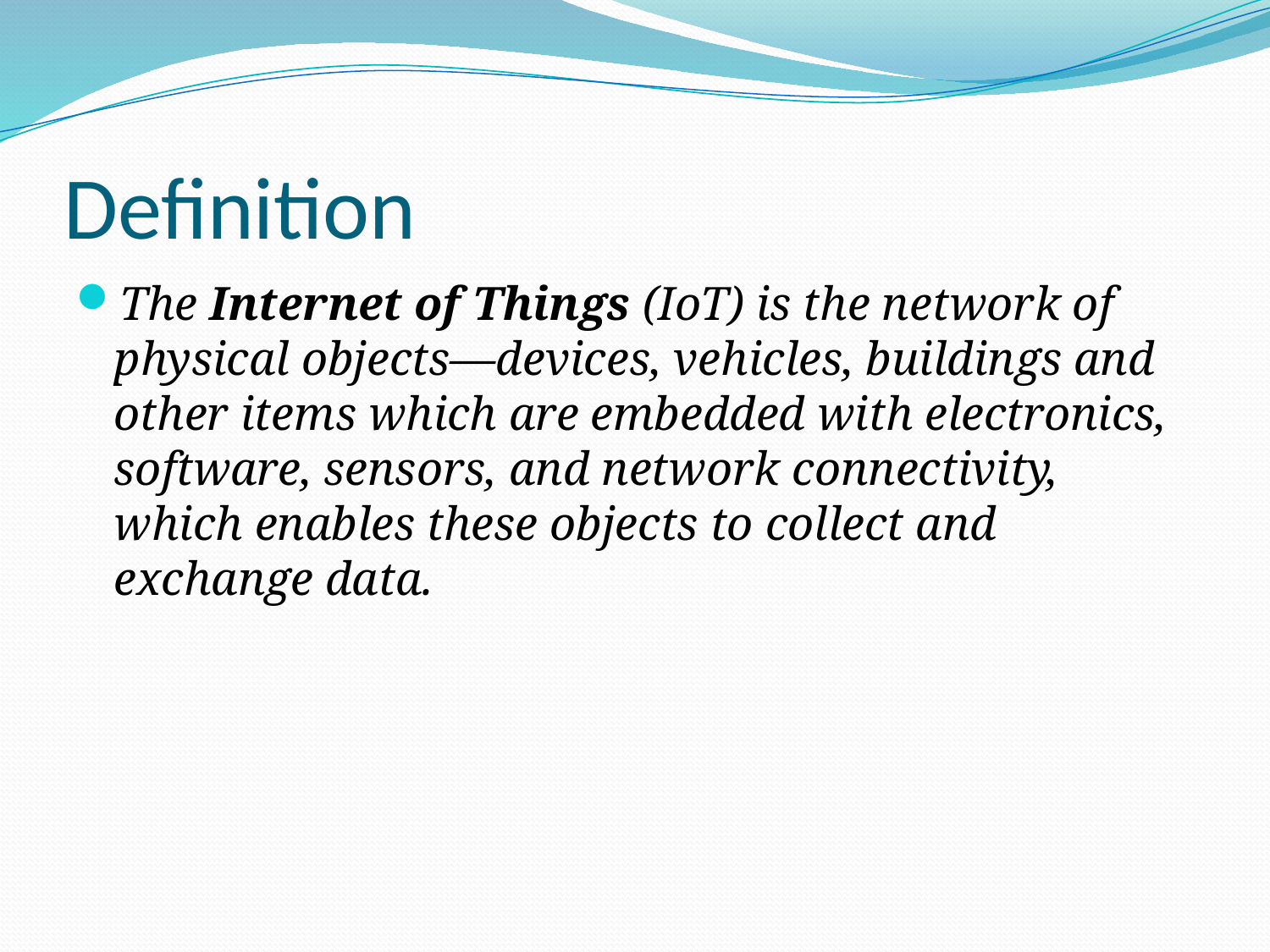

# Definition
The Internet of Things (IoT) is the network of physical objects—devices, vehicles, buildings and other items which are embedded with electronics, software, sensors, and network connectivity, which enables these objects to collect and exchange data.